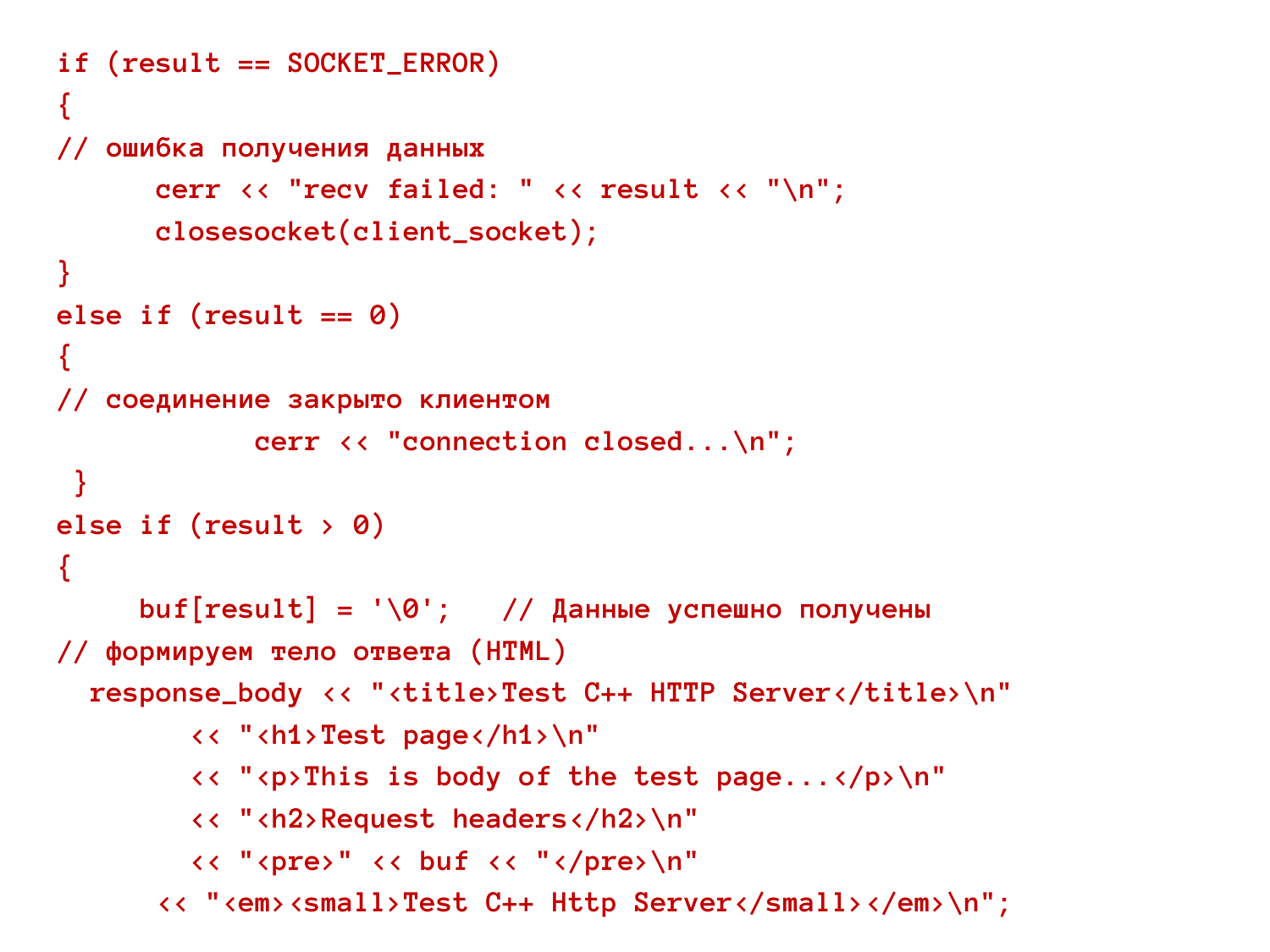

if (result == SOCKET_ERROR)
{
// ошибка получения данных
      cerr << "recv failed: " << result << "\n";
      closesocket(client_socket);
}
else if (result == 0)
{
// соединение закрыто клиентом
            cerr << "connection closed...\n";
 }
else if (result > 0)
{
     buf[result] = '\0';   // Данные успешно получены
// формируем тело ответа (HTML)
  response_body << "<title>Test C++ HTTP Server</title>\n"
        << "<h1>Test page</h1>\n"
        << "<p>This is body of the test page...</p>\n"
        << "<h2>Request headers</h2>\n"
        << "<pre>" << buf << "</pre>\n"
      << "<em><small>Test C++ Http Server</small></em>\n";